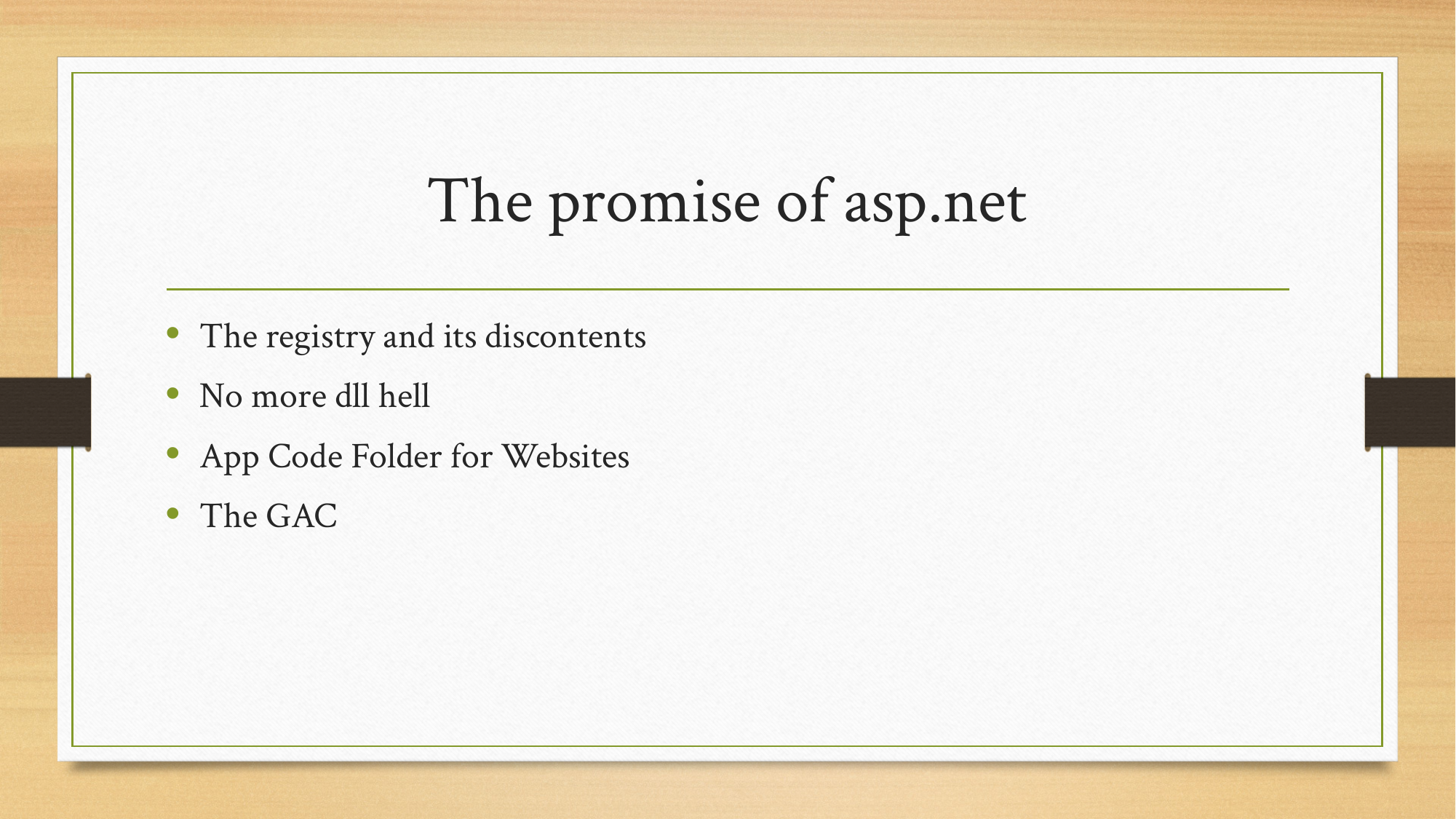

# The promise of asp.net
The registry and its discontents
No more dll hell
App Code Folder for Websites
The GAC